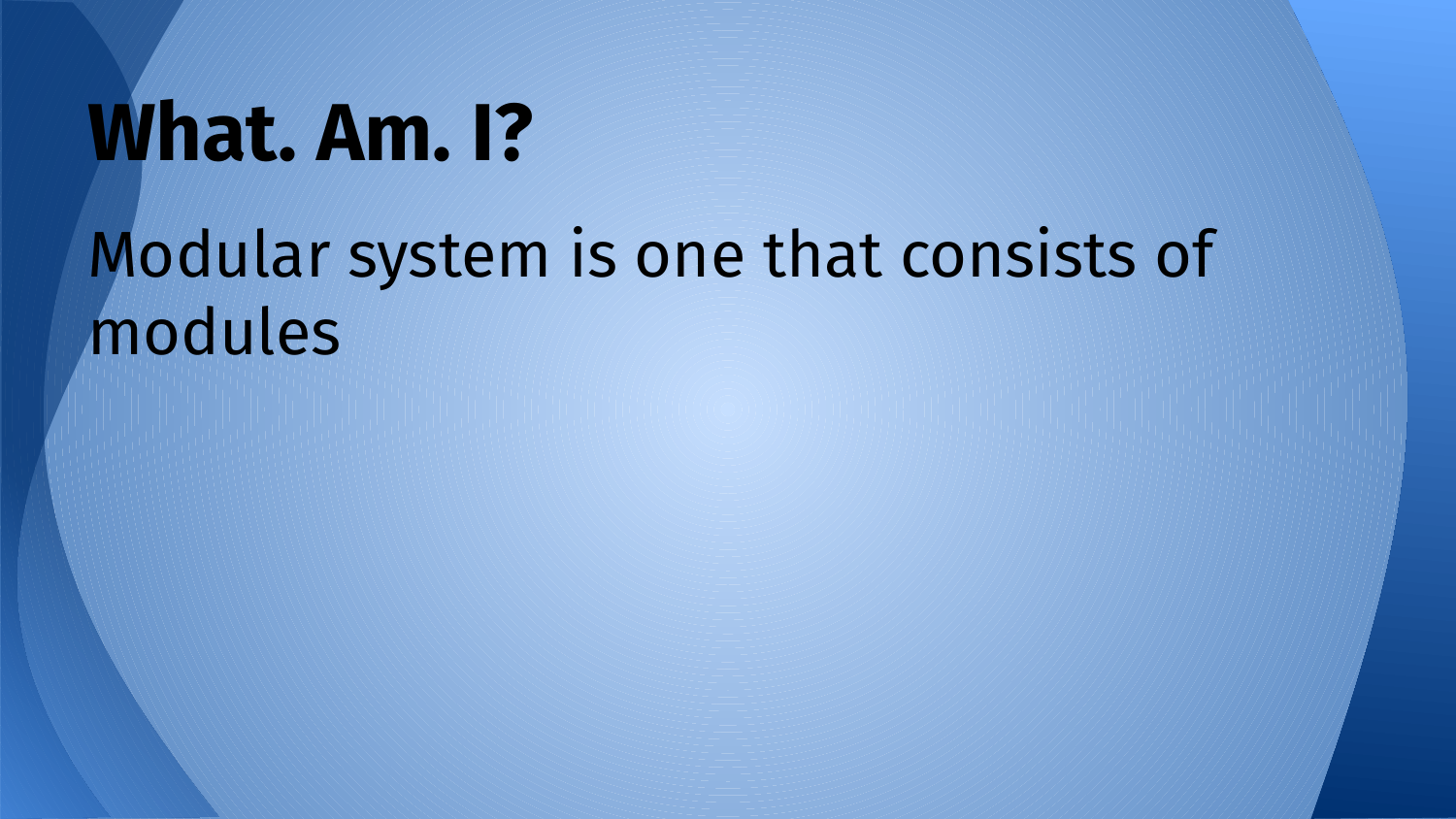

# What. Am. I?
Modular system is one that consists of modules